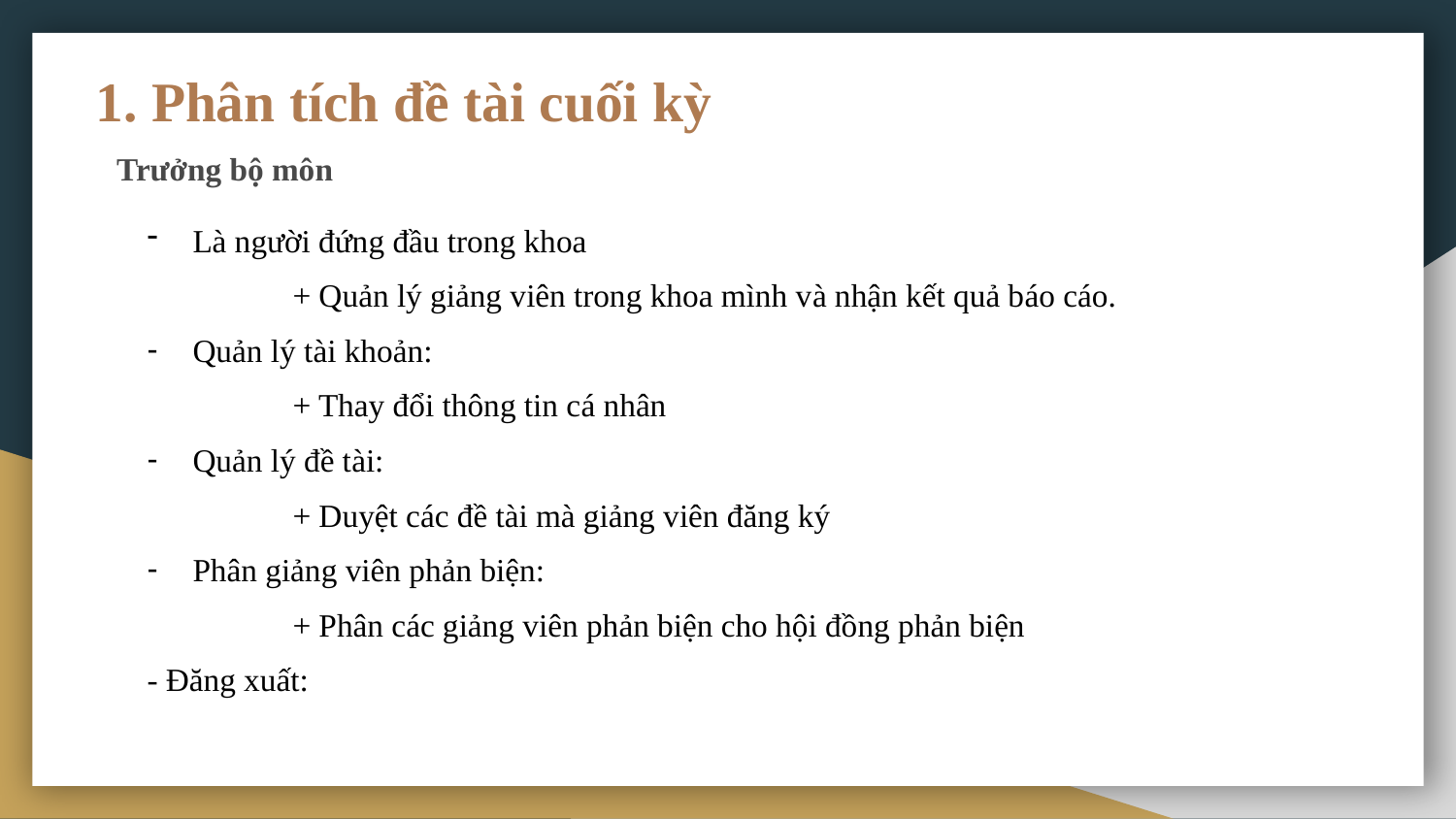

# 1. Phân tích đề tài cuối kỳ
Trưởng bộ môn
Là người đứng đầu trong khoa
	+ Quản lý giảng viên trong khoa mình và nhận kết quả báo cáo.
Quản lý tài khoản:
	+ Thay đổi thông tin cá nhân
Quản lý đề tài:
	+ Duyệt các đề tài mà giảng viên đăng ký
Phân giảng viên phản biện:
	+ Phân các giảng viên phản biện cho hội đồng phản biện
- Đăng xuất: